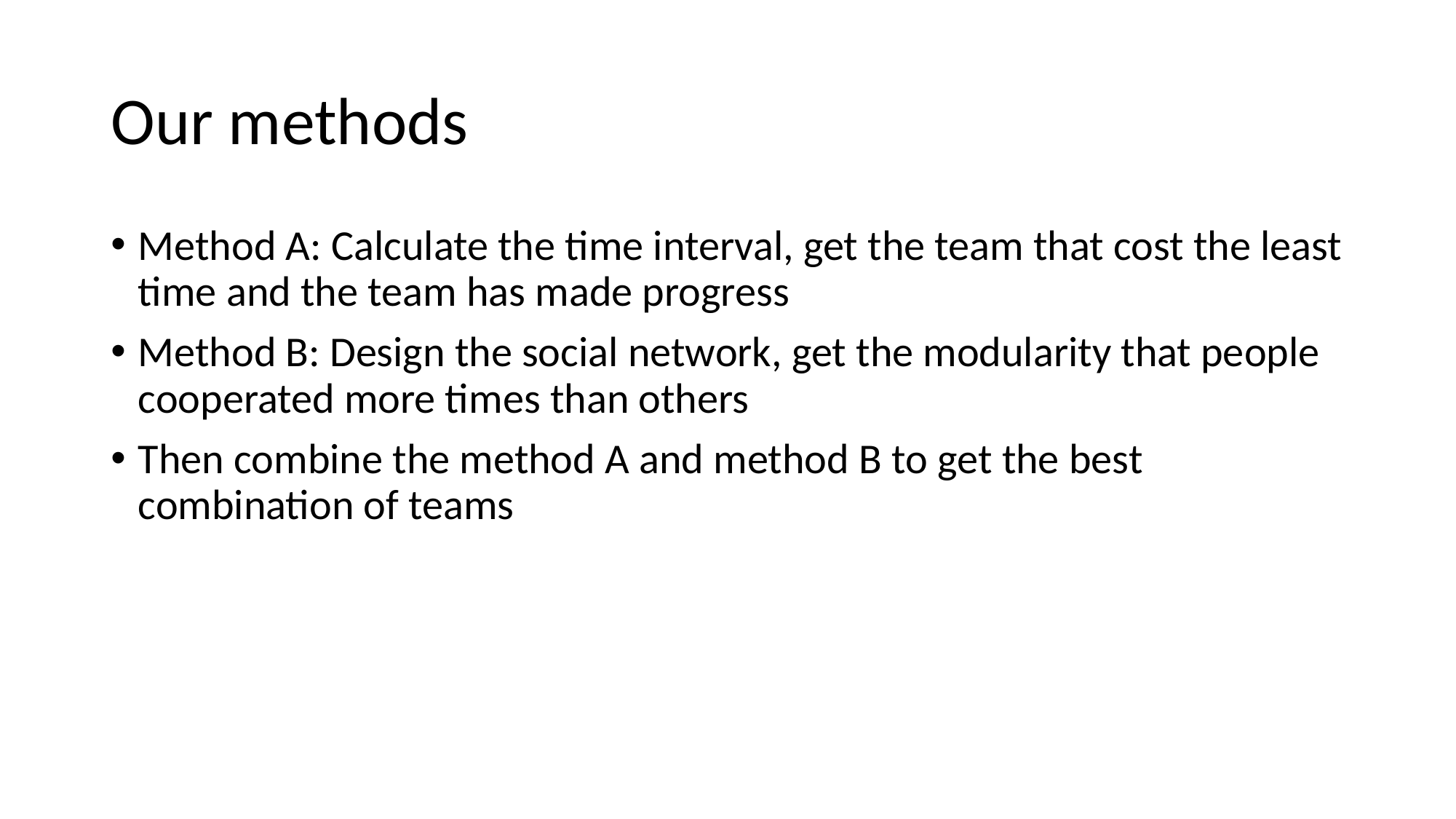

# Our methods
Method A: Calculate the time interval, get the team that cost the least time and the team has made progress
Method B: Design the social network, get the modularity that people cooperated more times than others
Then combine the method A and method B to get the best combination of teams